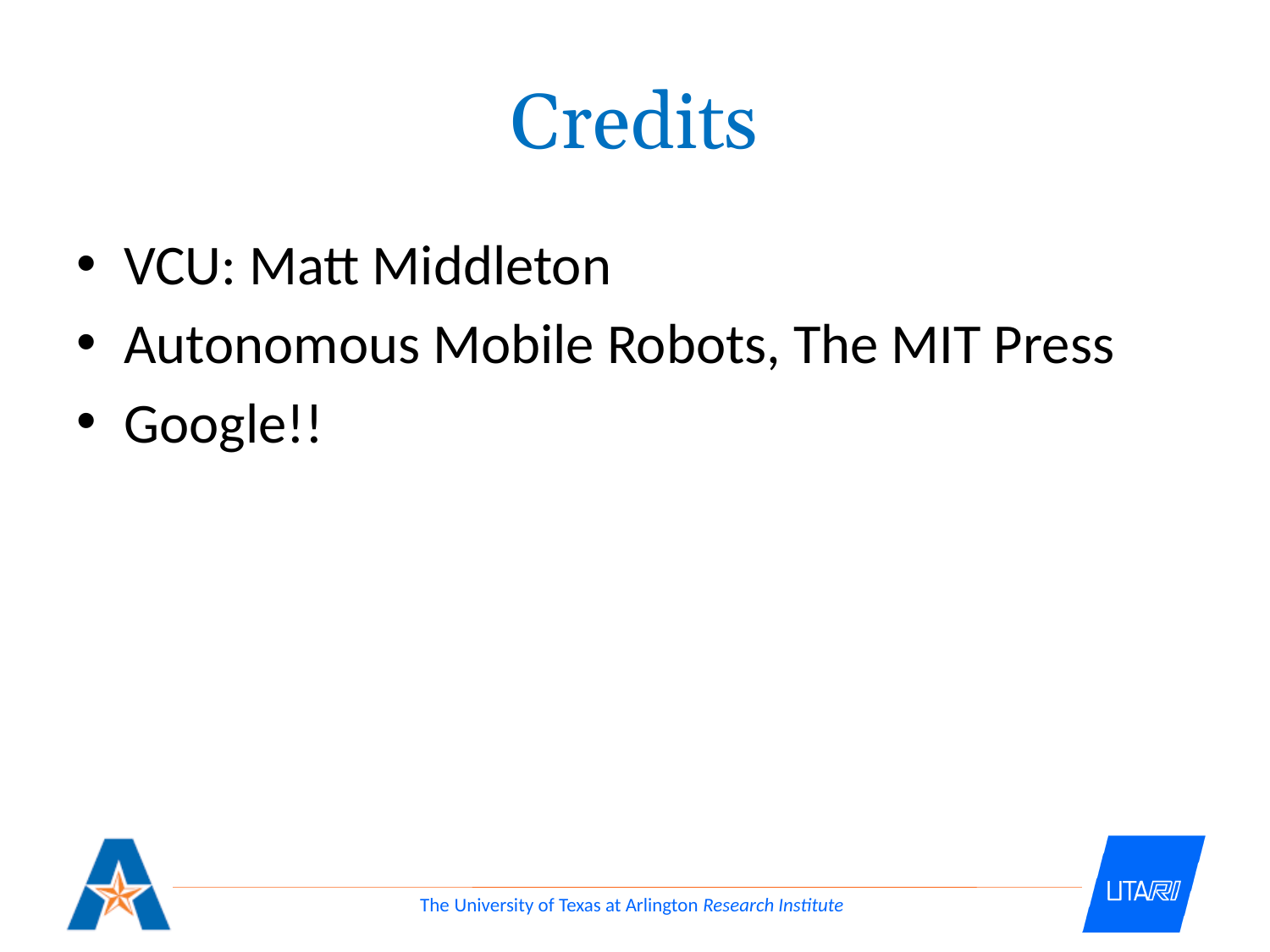

# Credits
VCU: Matt Middleton
Autonomous Mobile Robots, The MIT Press
Google!!